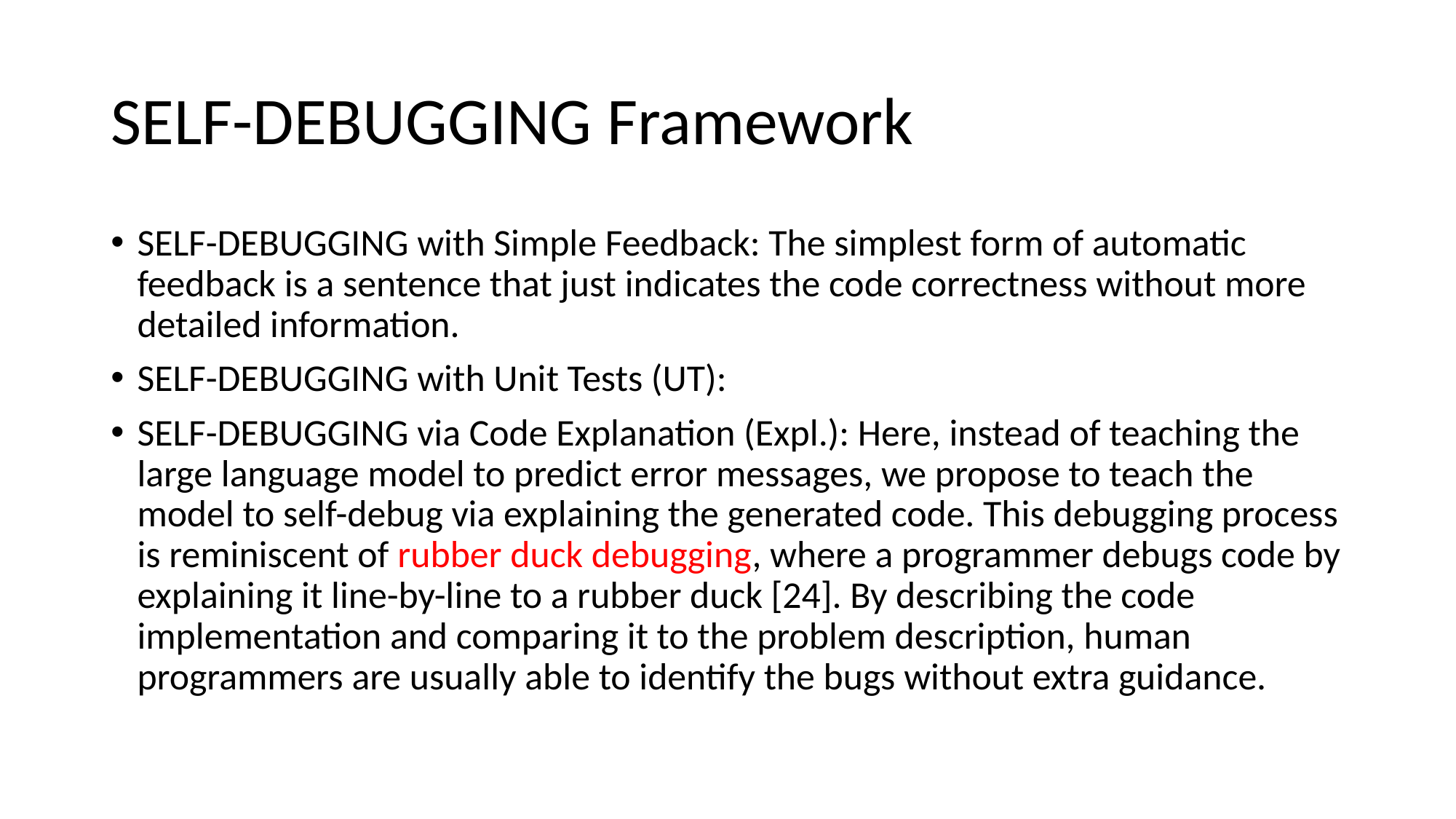

# SELF-DEBUGGING Framework
SELF-DEBUGGING with Simple Feedback: The simplest form of automatic feedback is a sentence that just indicates the code correctness without more detailed information.
SELF-DEBUGGING with Unit Tests (UT):
SELF-DEBUGGING via Code Explanation (Expl.): Here, instead of teaching the large language model to predict error messages, we propose to teach the model to self-debug via explaining the generated code. This debugging process is reminiscent of rubber duck debugging, where a programmer debugs code by explaining it line-by-line to a rubber duck [24]. By describing the code implementation and comparing it to the problem description, human programmers are usually able to identify the bugs without extra guidance.